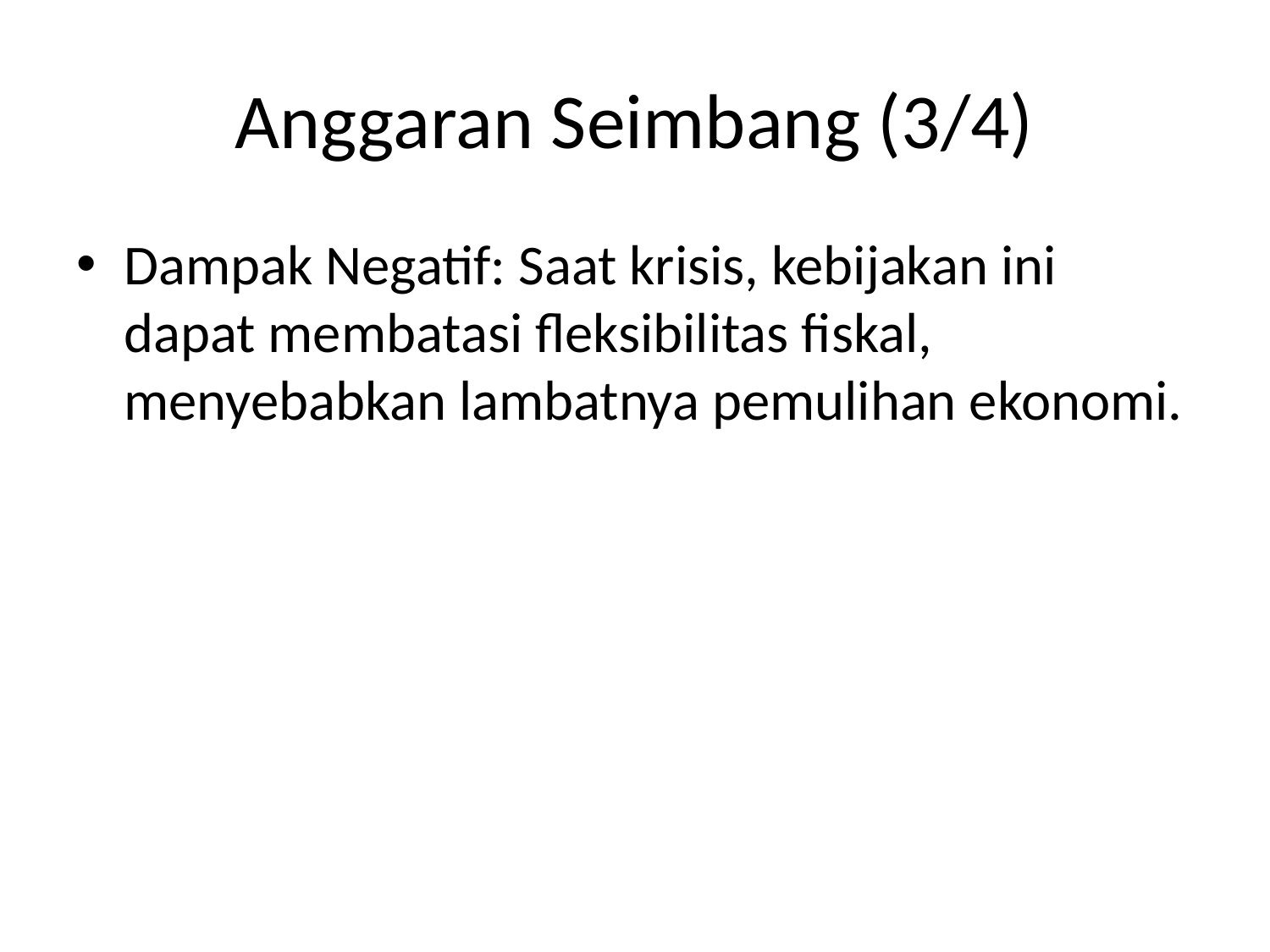

# Anggaran Seimbang (3/4)
Dampak Negatif: Saat krisis, kebijakan ini dapat membatasi fleksibilitas fiskal, menyebabkan lambatnya pemulihan ekonomi.